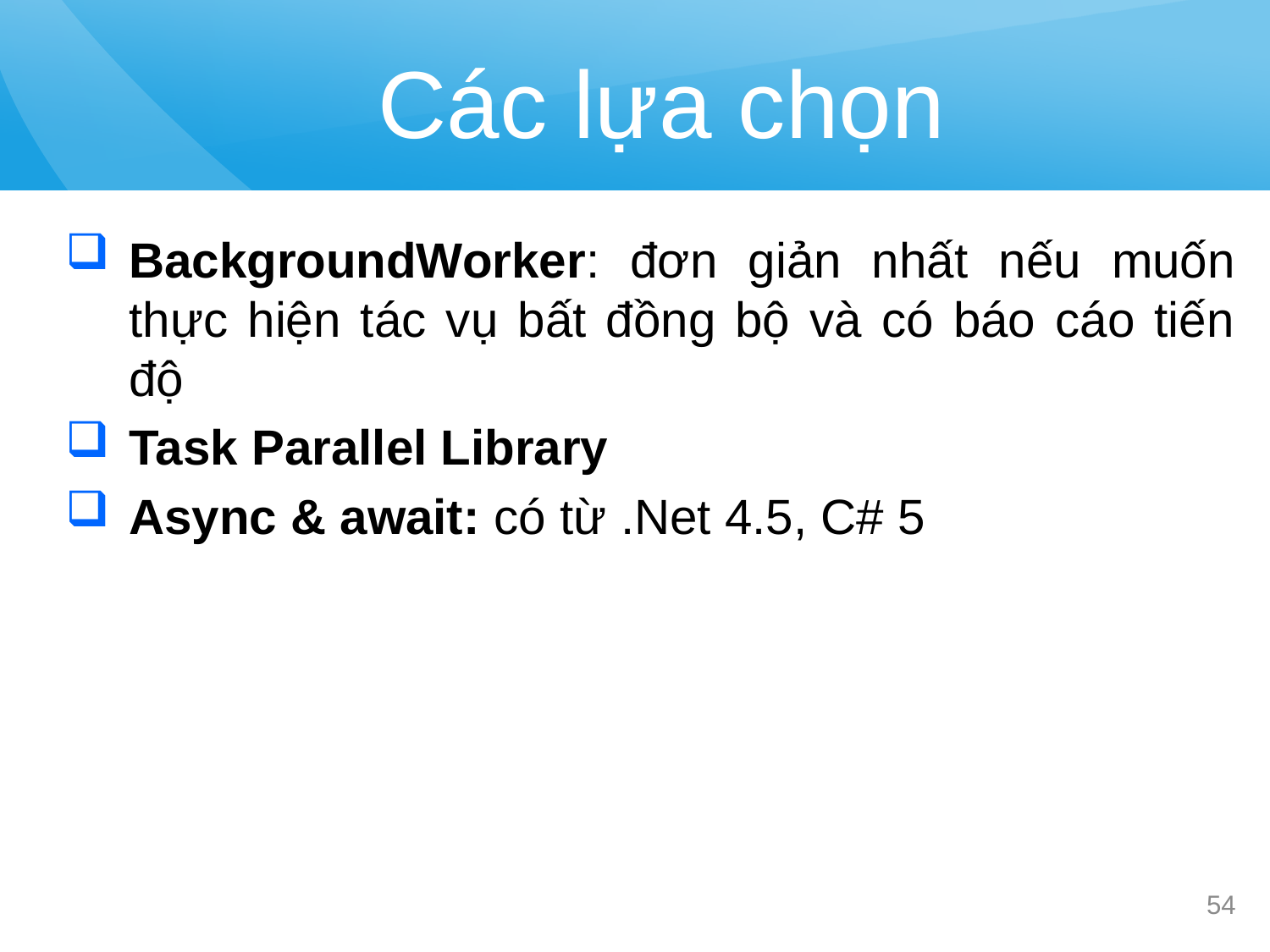

# Các lựa chọn
BackgroundWorker: đơn giản nhất nếu muốn thực hiện tác vụ bất đồng bộ và có báo cáo tiến độ
Task Parallel Library
Async & await: có từ .Net 4.5, C# 5

54